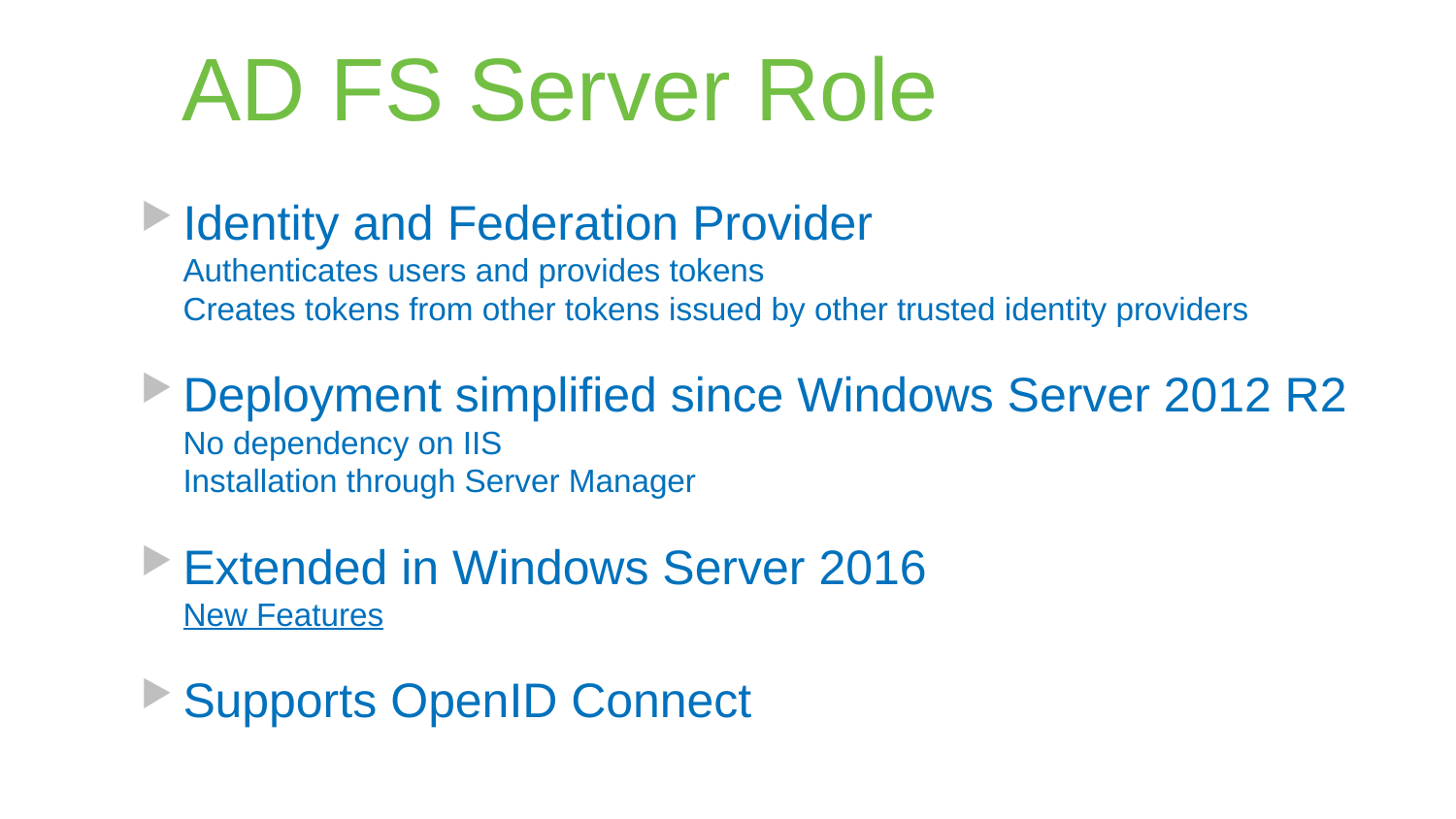

# AD FS Server Role
Identity and Federation Provider
Authenticates users and provides tokens
Creates tokens from other tokens issued by other trusted identity providers
Deployment simplified since Windows Server 2012 R2
No dependency on IIS
Installation through Server Manager
Extended in Windows Server 2016
New Features
Supports OpenID Connect